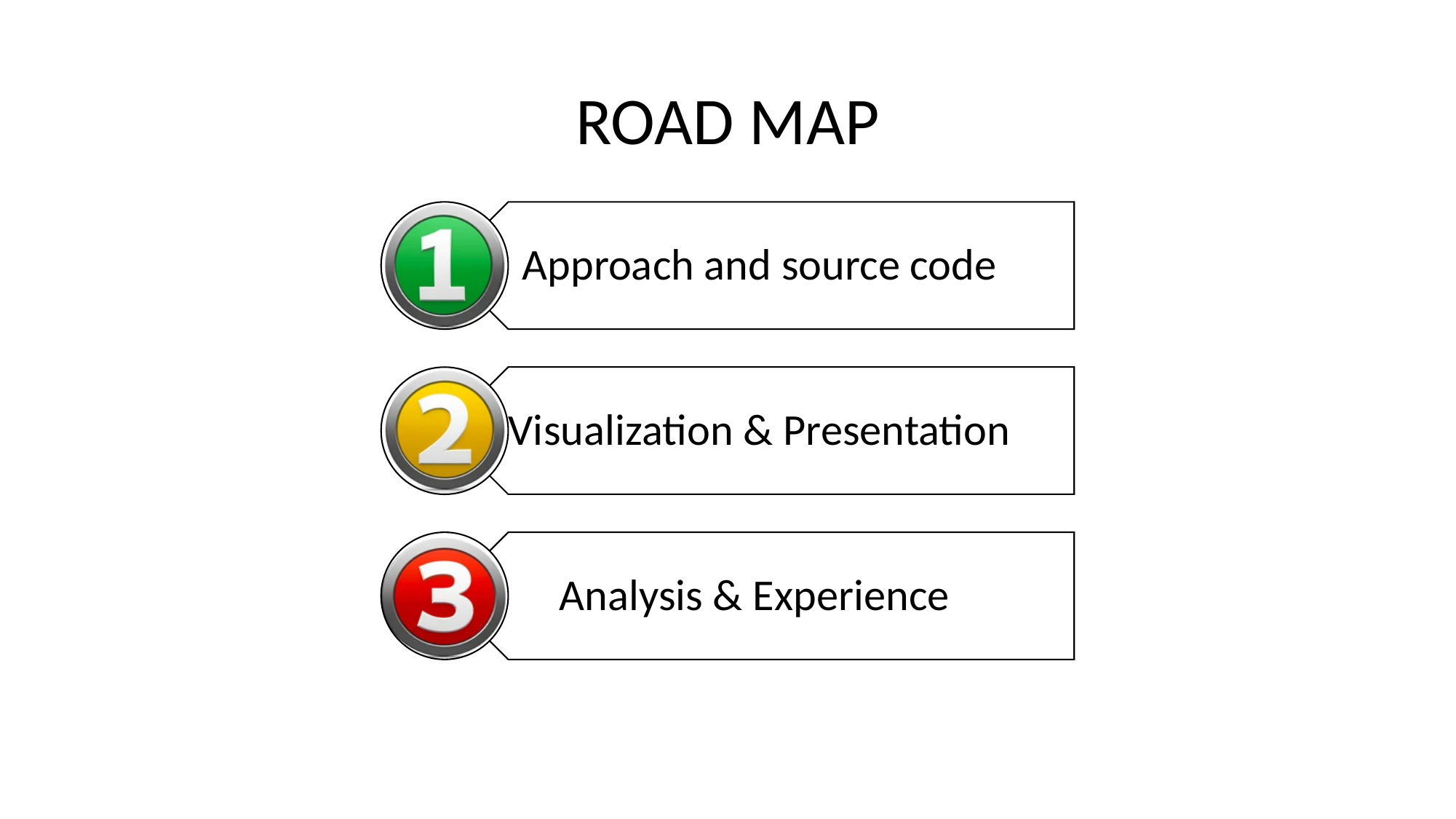

# ROAD MAP
Approach and source code
Visualization & Presentation
Analysis & Experience